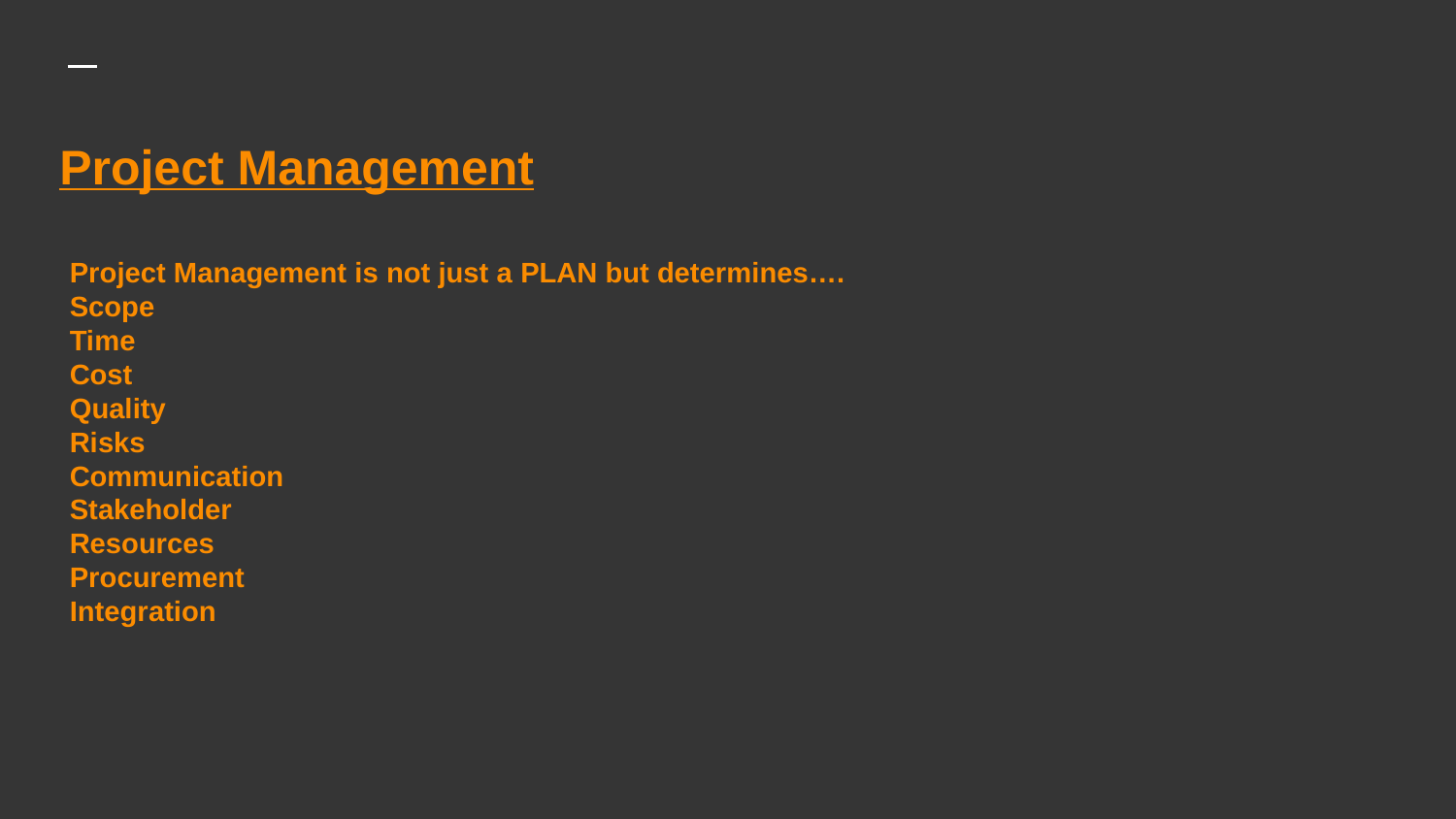

# Project Management
Project Management is not just a PLAN but determines….
Scope
Time
Cost
Quality
Risks
Communication
Stakeholder
Resources
Procurement
Integration